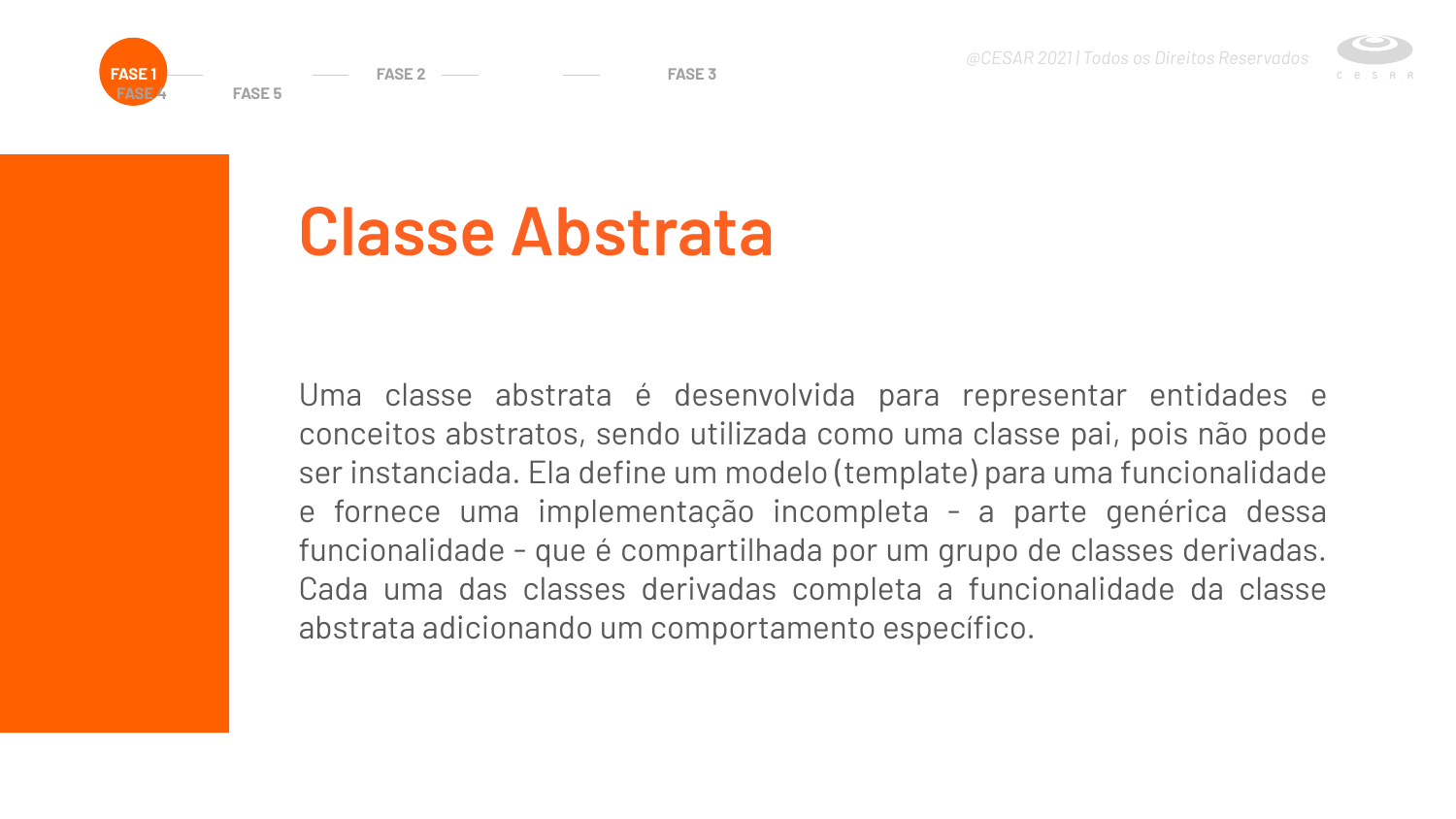

@CESAR 2021 | Todos os Direitos Reservados

        FASE 1		FASE 2 		FASE 3                       FASE 4                     FASE 5

Classe Abstrata
Uma classe abstrata é desenvolvida para representar entidades e conceitos abstratos, sendo utilizada como uma classe pai, pois não pode ser instanciada. Ela define um modelo (template) para uma funcionalidade e fornece uma implementação incompleta - a parte genérica dessa funcionalidade - que é compartilhada por um grupo de classes derivadas. Cada uma das classes derivadas completa a funcionalidade da classe abstrata adicionando um comportamento específico.